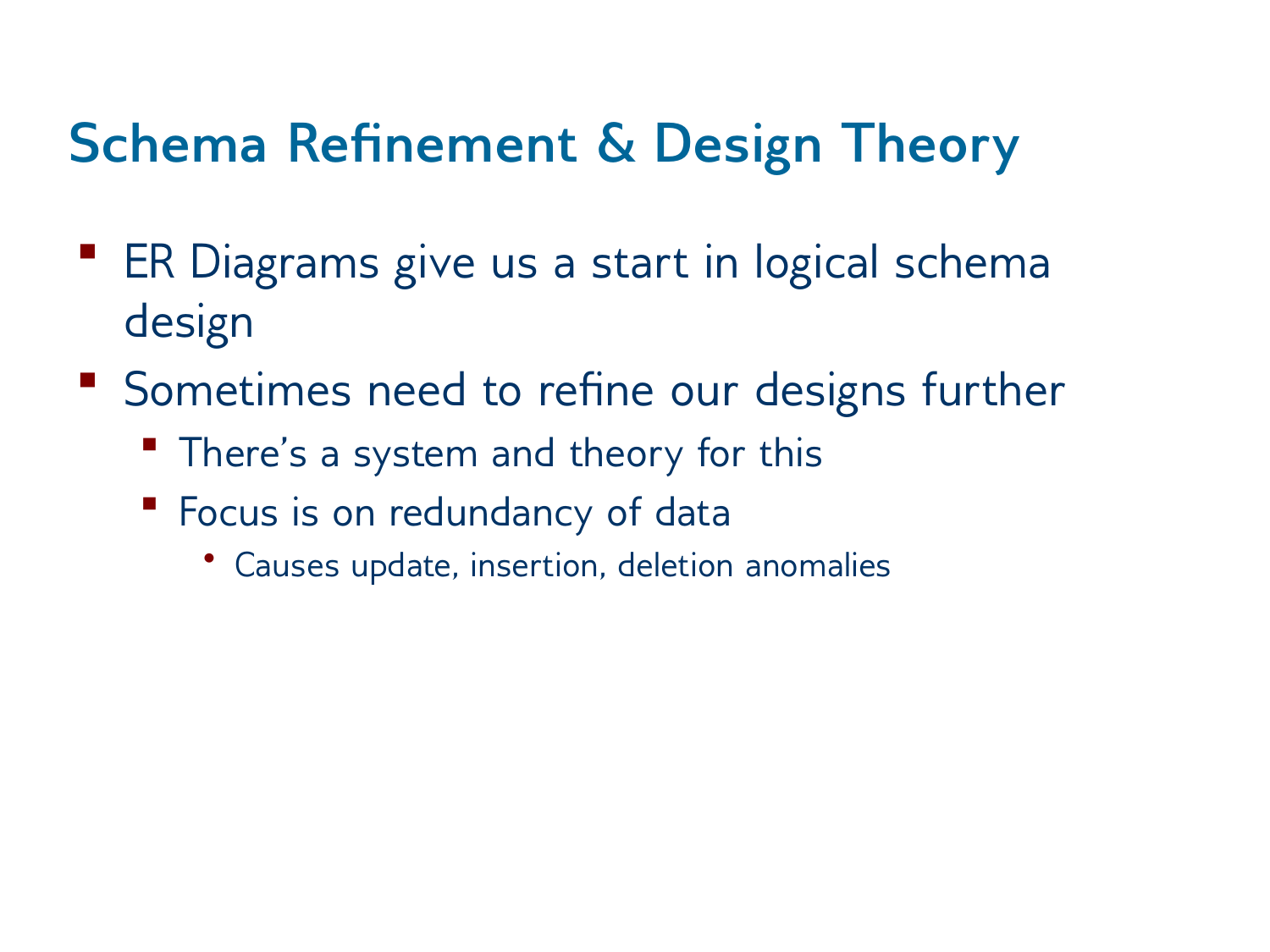

# Schema Refinement & Design Theory
ER Diagrams give us a start in logical schema design
Sometimes need to refine our designs further
There’s a system and theory for this
Focus is on redundancy of data
Causes update, insertion, deletion anomalies